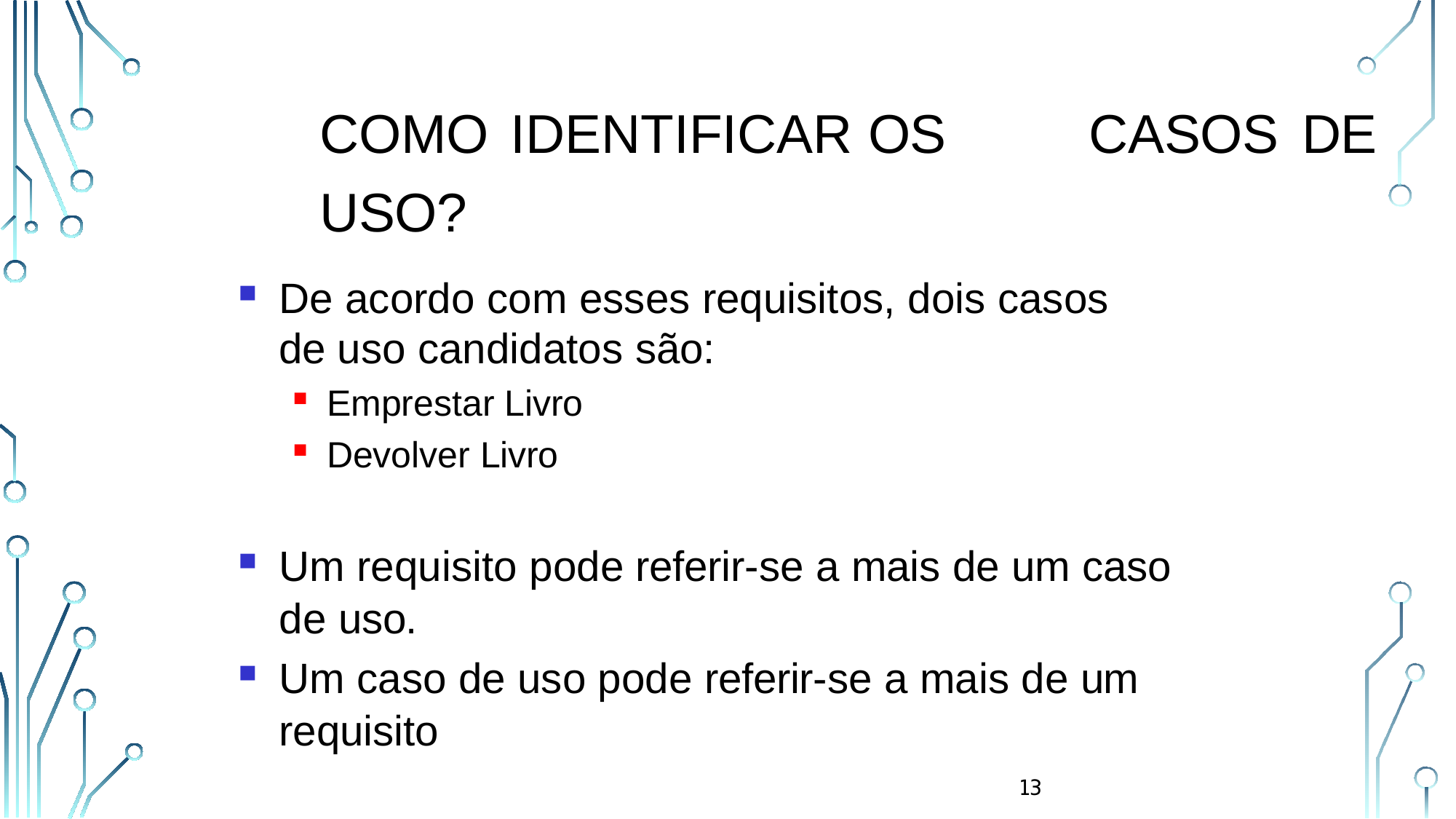

# Como	identificar os	casos	de uso?
De acordo com esses requisitos, dois casos de uso candidatos são:
Emprestar Livro
Devolver Livro

Um requisito pode referir-se a mais de um caso de uso.
Um caso de uso pode referir-se a mais de um requisito
13